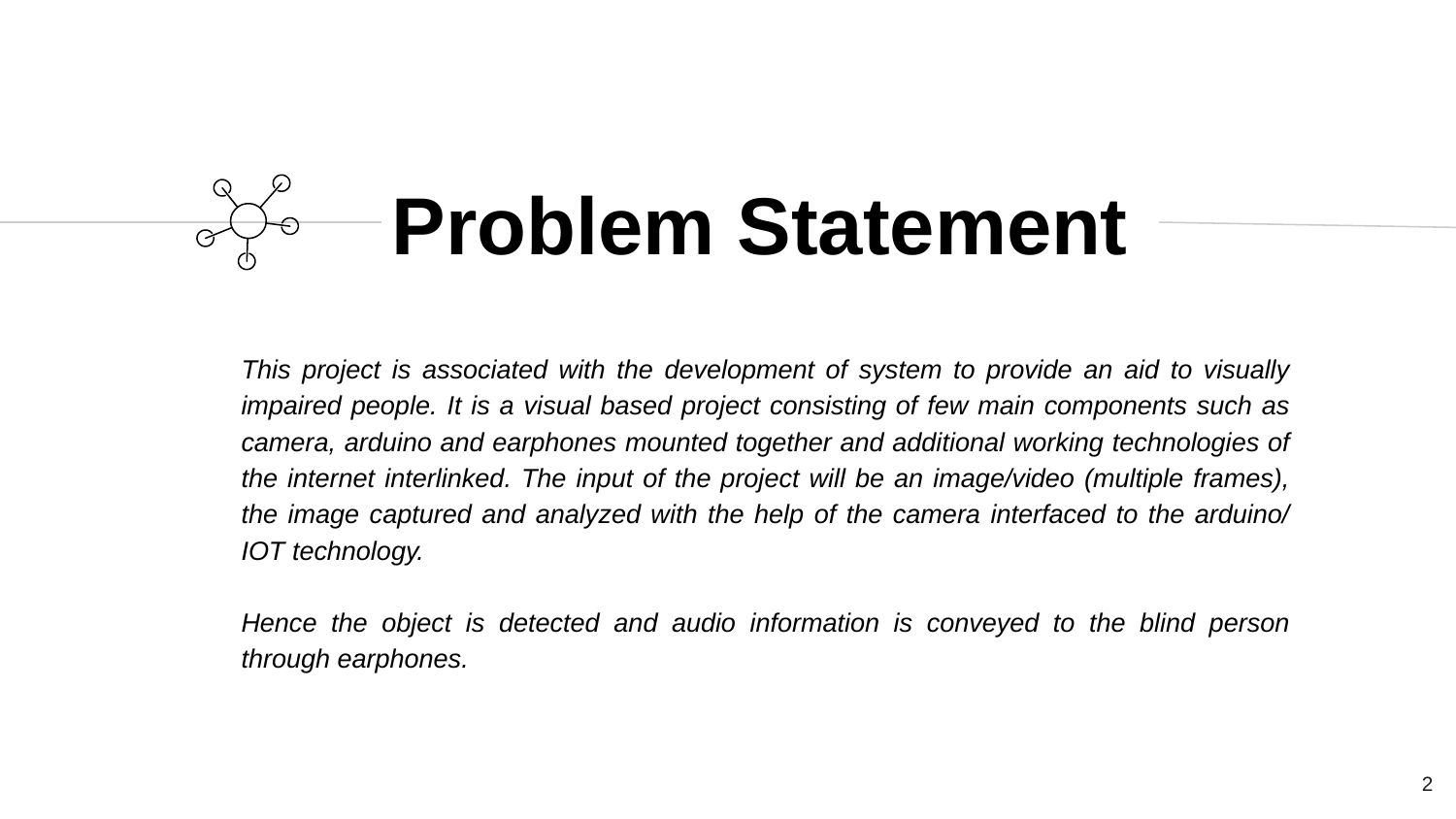

Problem Statement

This project is associated with the development of system to provide an aid to visually impaired people. It is a visual based project consisting of few main components such as camera, arduino and earphones mounted together and additional working technologies of the internet interlinked. The input of the project will be an image/video (multiple frames), the image captured and analyzed with the help of the camera interfaced to the arduino/ IOT technology.

Hence the object is detected and audio information is conveyed to the blind person through earphones.

2